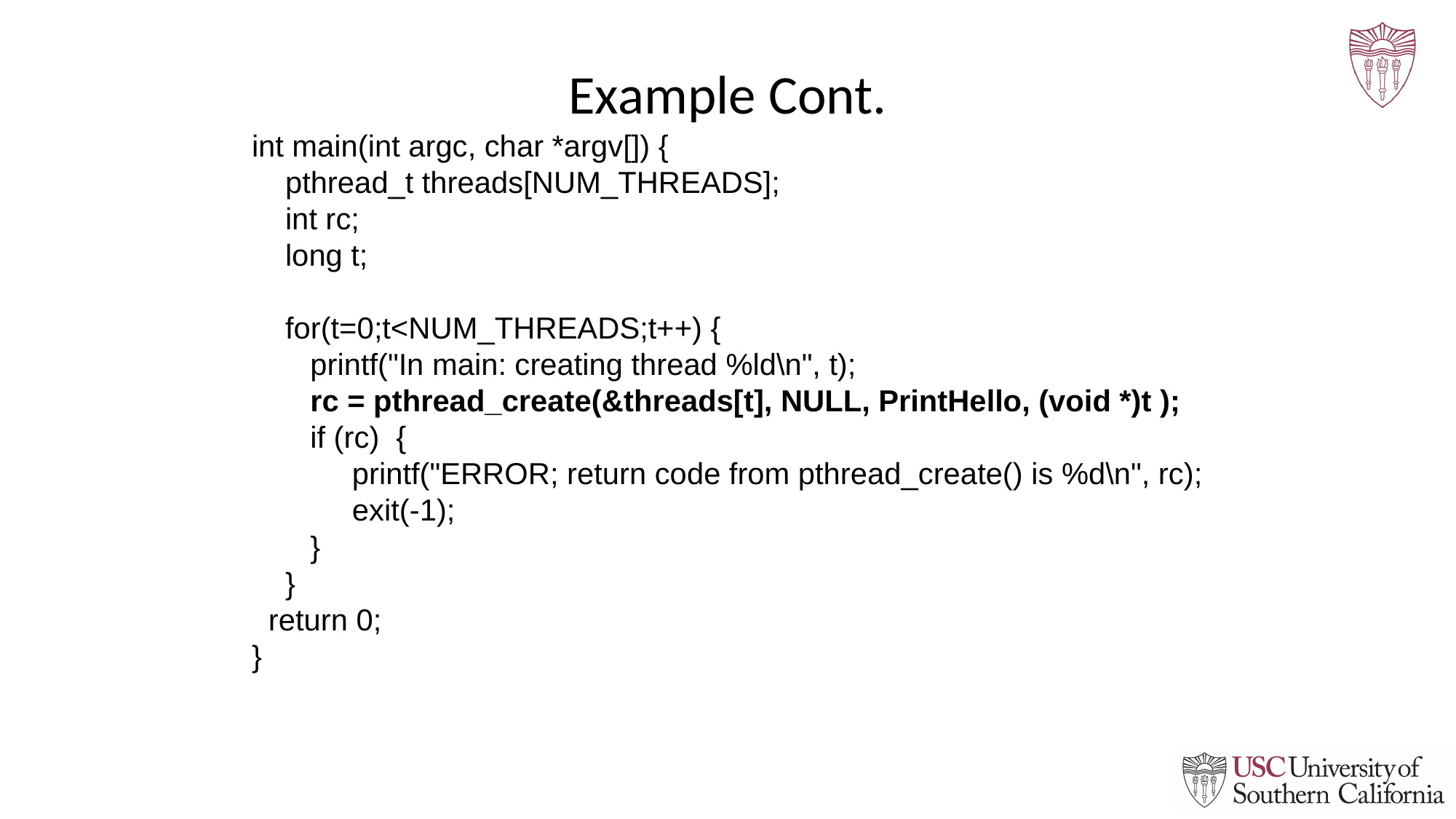

# Example Cont.
int main(int argc, char *argv[]) {
    pthread_t threads[NUM_THREADS];
    int rc;
    long t;
    for(t=0;t<NUM_THREADS;t++) {
       printf("In main: creating thread %ld\n", t);
       rc = pthread_create(&threads[t], NULL, PrintHello, (void *)t );
       if (rc)  {
            printf("ERROR; return code from pthread_create() is %d\n", rc);
            exit(-1);
       }
    }
  return 0;
}